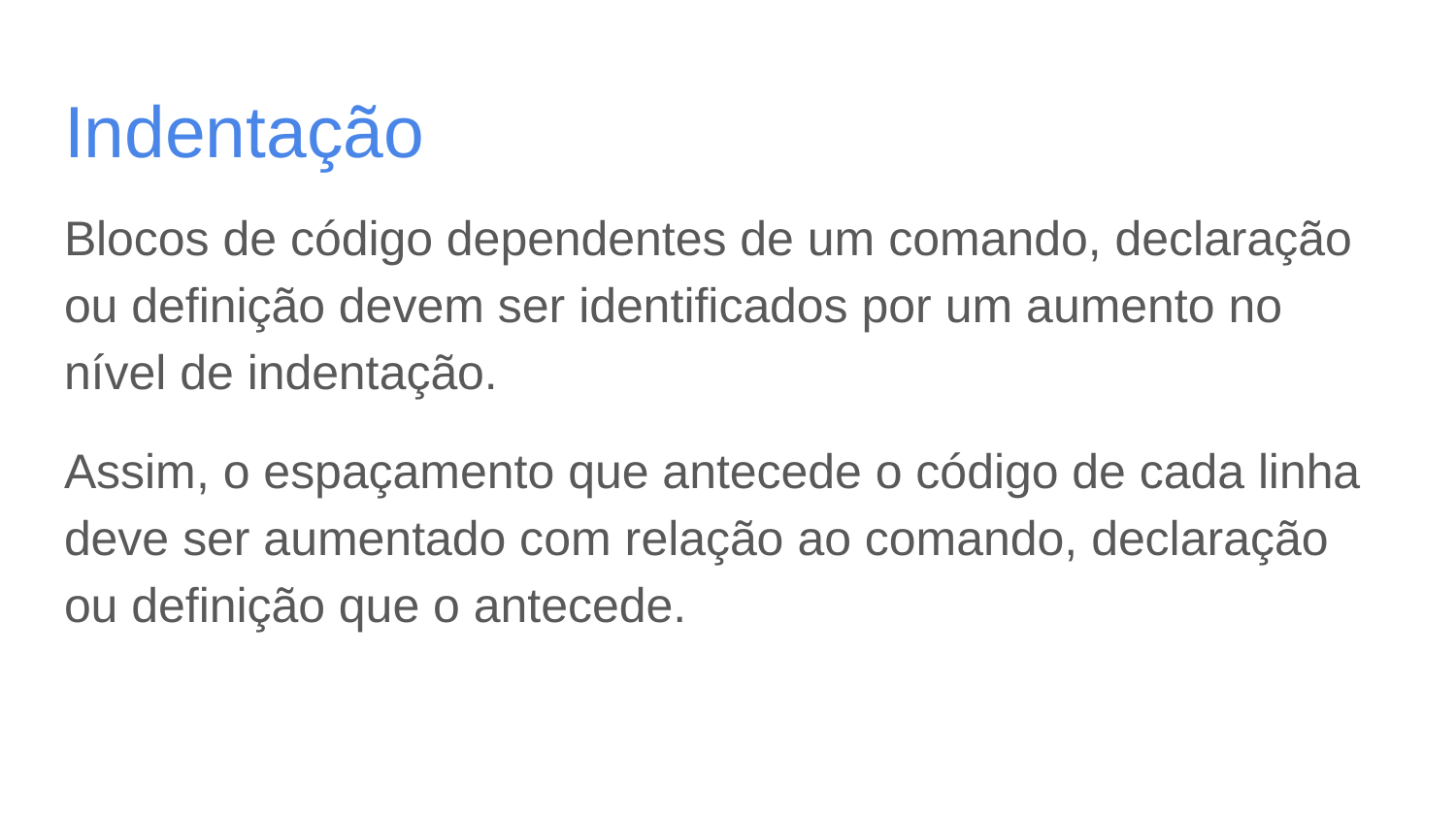

# Indentação
Blocos de código dependentes de um comando, declaração ou definição devem ser identificados por um aumento no nível de indentação.
Assim, o espaçamento que antecede o código de cada linha deve ser aumentado com relação ao comando, declaração ou definição que o antecede.